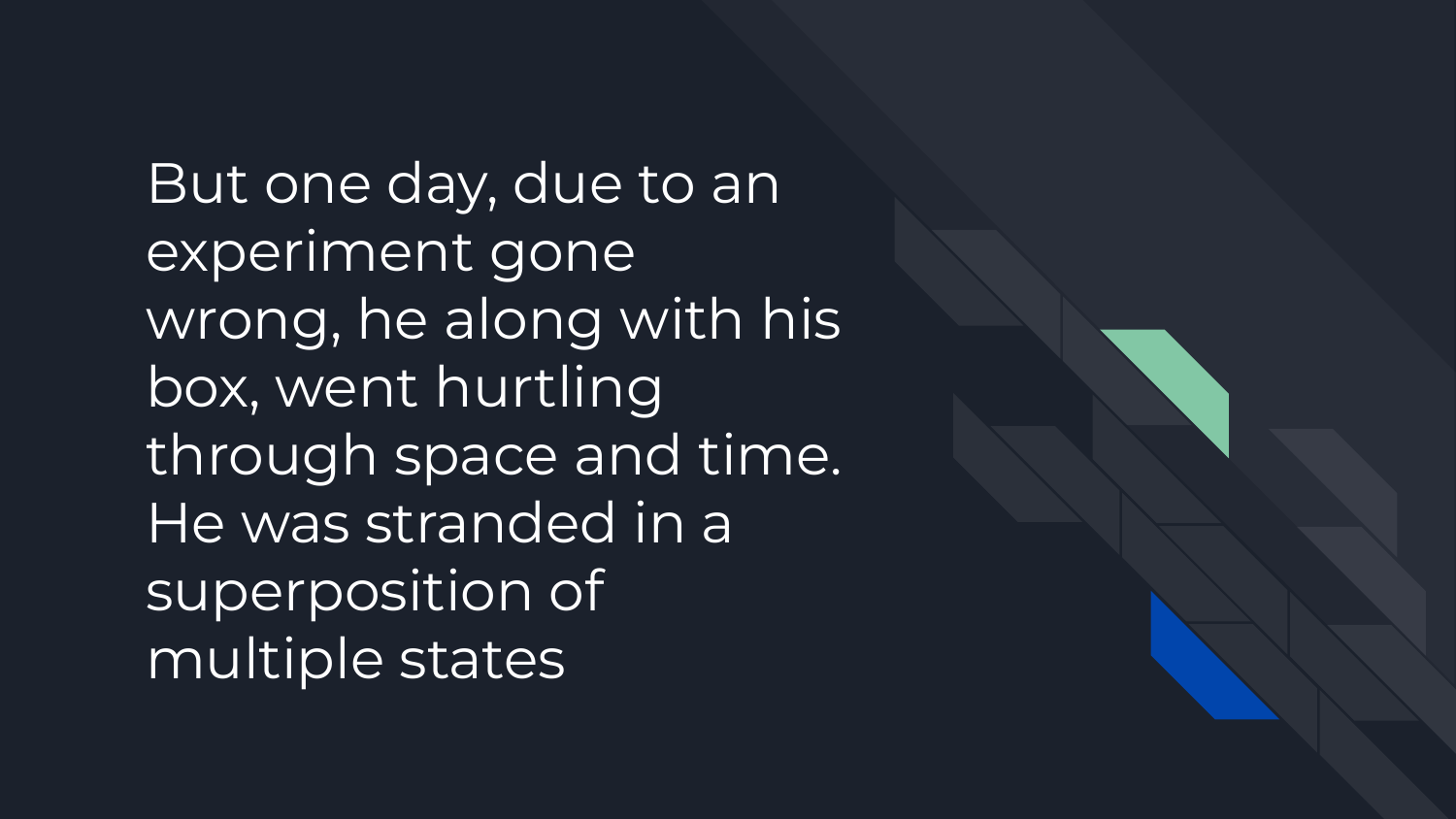

# But one day, due to an experiment gone wrong, he along with his box, went hurtling through space and time. He was stranded in a superposition of multiple states